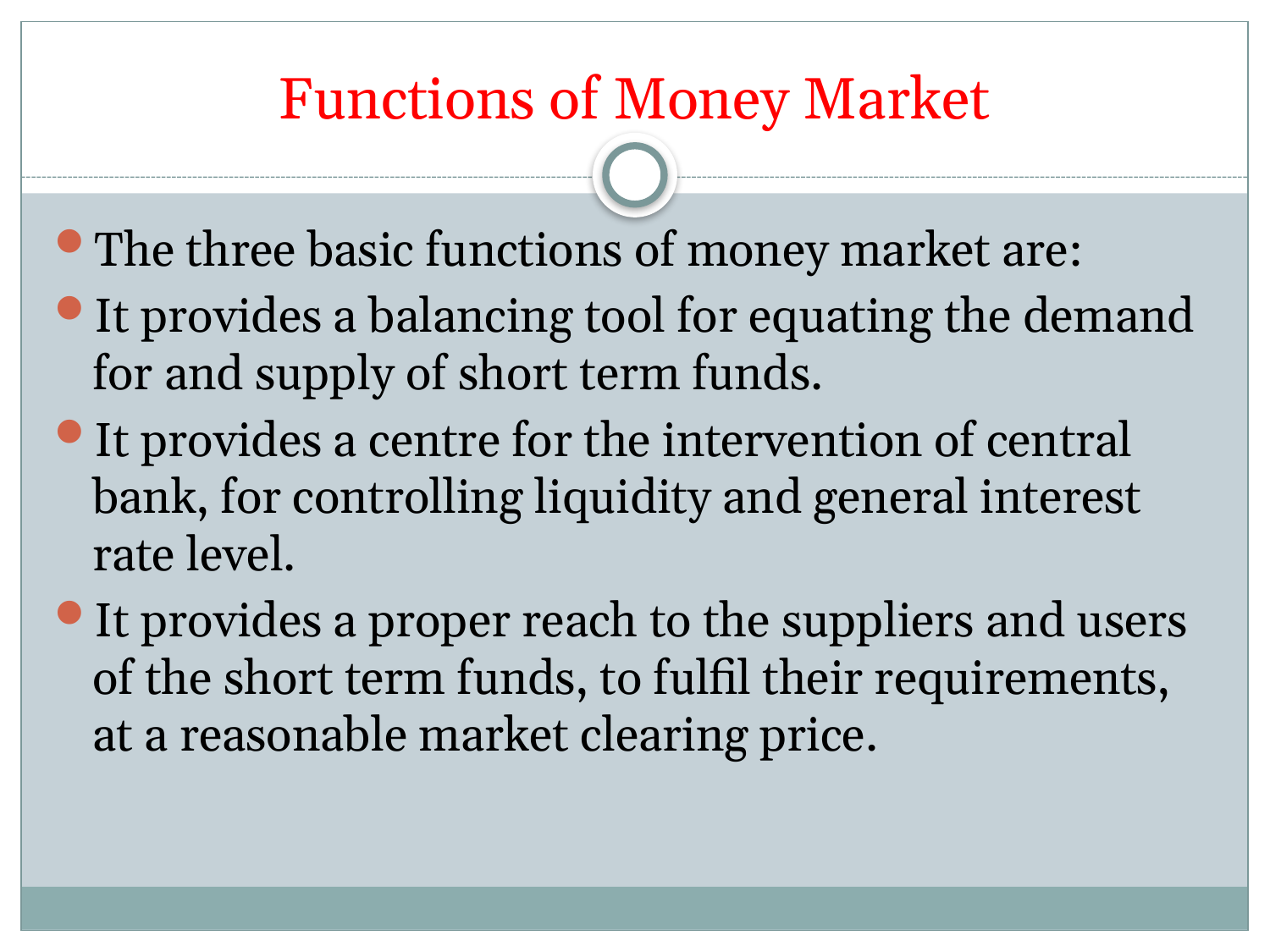

# Functions of Money Market
The three basic functions of money market are:
It provides a balancing tool for equating the demand for and supply of short term funds.
It provides a centre for the intervention of central bank, for controlling liquidity and general interest rate level.
It provides a proper reach to the suppliers and users of the short term funds, to fulfil their requirements, at a reasonable market clearing price.